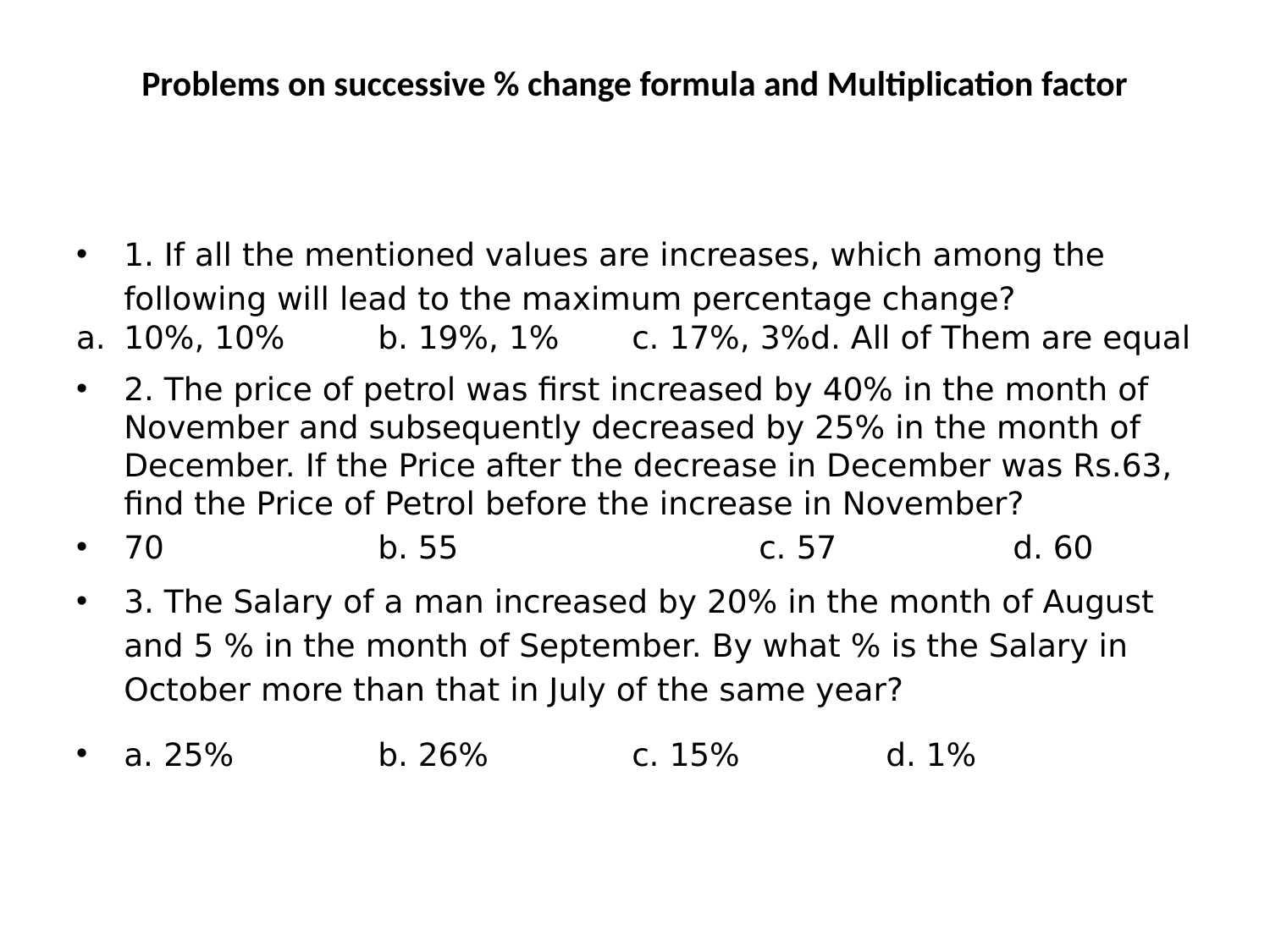

# Problems on successive % change formula and Multiplication factor
1. If all the mentioned values are increases, which among the following will lead to the maximum percentage change?
10%, 10%	b. 19%, 1%	c. 17%, 3%d. All of Them are equal
2. The price of petrol was first increased by 40% in the month of November and subsequently decreased by 25% in the month of December. If the Price after the decrease in December was Rs.63, find the Price of Petrol before the increase in November?
70		b. 55			c. 57		d. 60
3. The Salary of a man increased by 20% in the month of August and 5 % in the month of September. By what % is the Salary in October more than that in July of the same year?
a. 25%		b. 26%		c. 15%		d. 1%